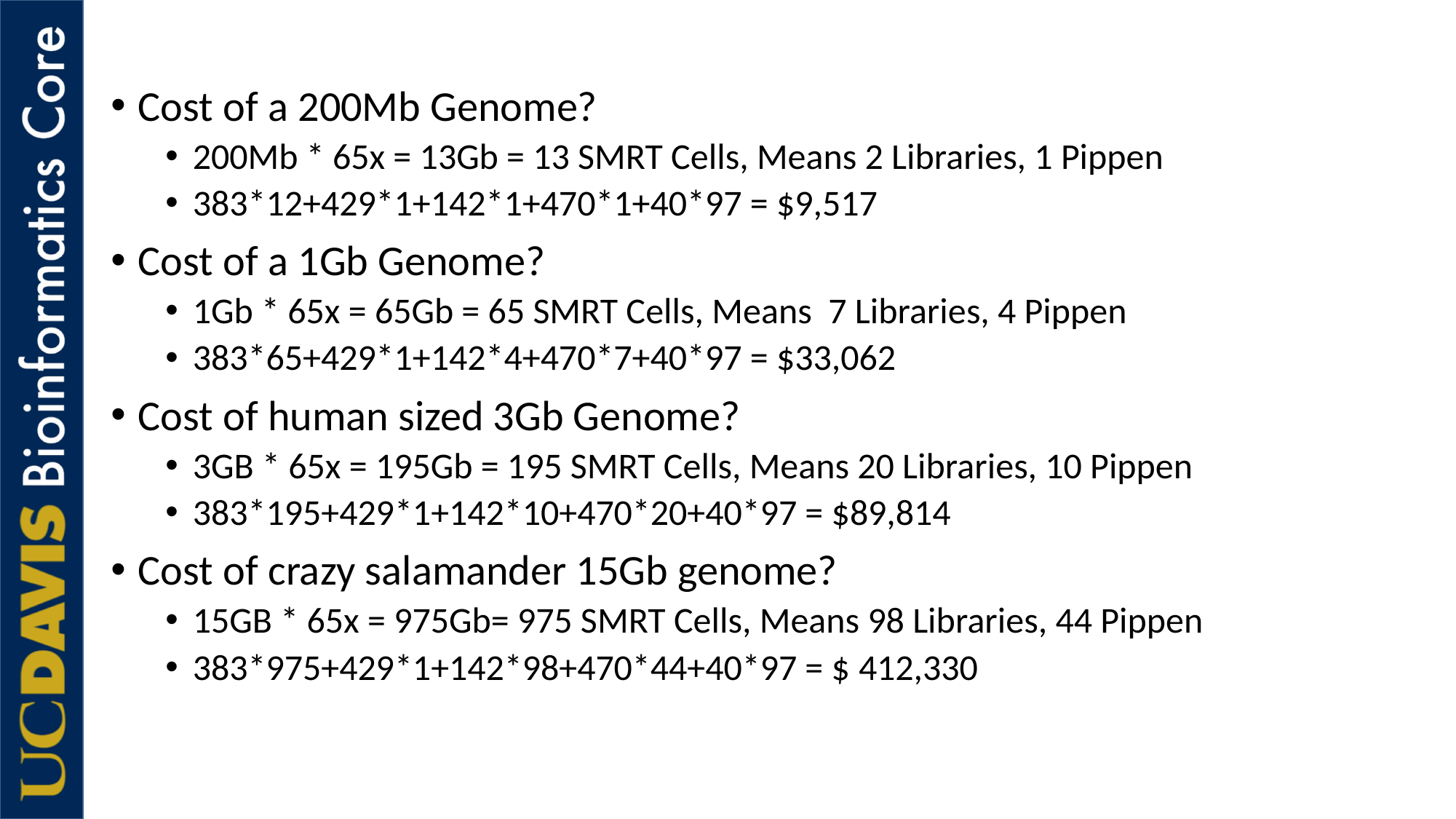

Cost of a 200Mb Genome?
200Mb * 65x = 13Gb = 13 SMRT Cells, Means 2 Libraries, 1 Pippen
383*12+429*1+142*1+470*1+40*97 = $9,517
Cost of a 1Gb Genome?
1Gb * 65x = 65Gb = 65 SMRT Cells, Means  7 Libraries, 4 Pippen
383*65+429*1+142*4+470*7+40*97 = $33,062
Cost of human sized 3Gb Genome?
3GB * 65x = 195Gb = 195 SMRT Cells, Means 20 Libraries, 10 Pippen
383*195+429*1+142*10+470*20+40*97 = $89,814
Cost of crazy salamander 15Gb genome?
15GB * 65x = 975Gb= 975 SMRT Cells, Means 98 Libraries, 44 Pippen
383*975+429*1+142*98+470*44+40*97 = $ 412,330